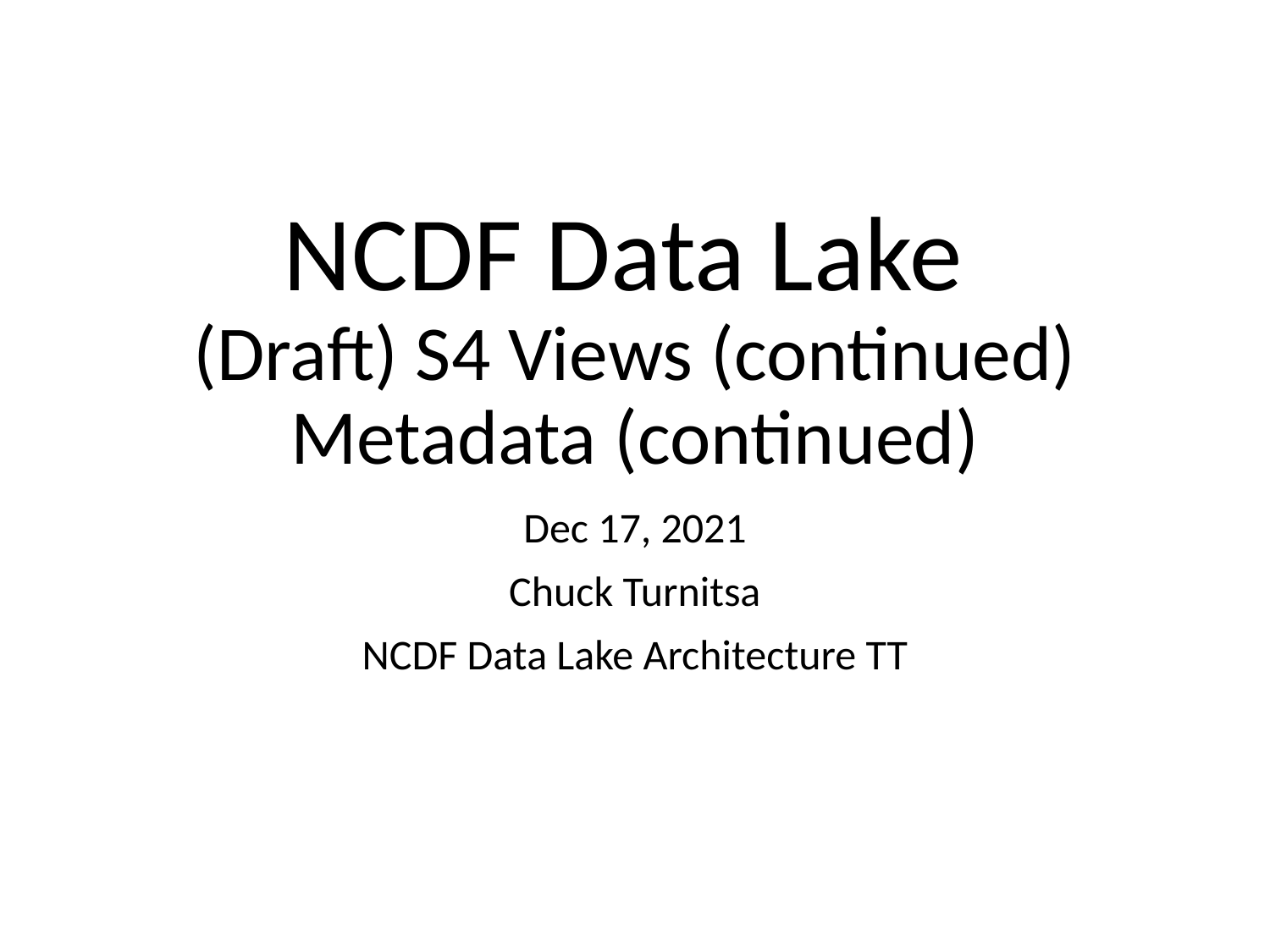

# NCDF Data Lake (Draft) S4 Views (continued) Metadata (continued)
Dec 17, 2021
Chuck Turnitsa
NCDF Data Lake Architecture TT